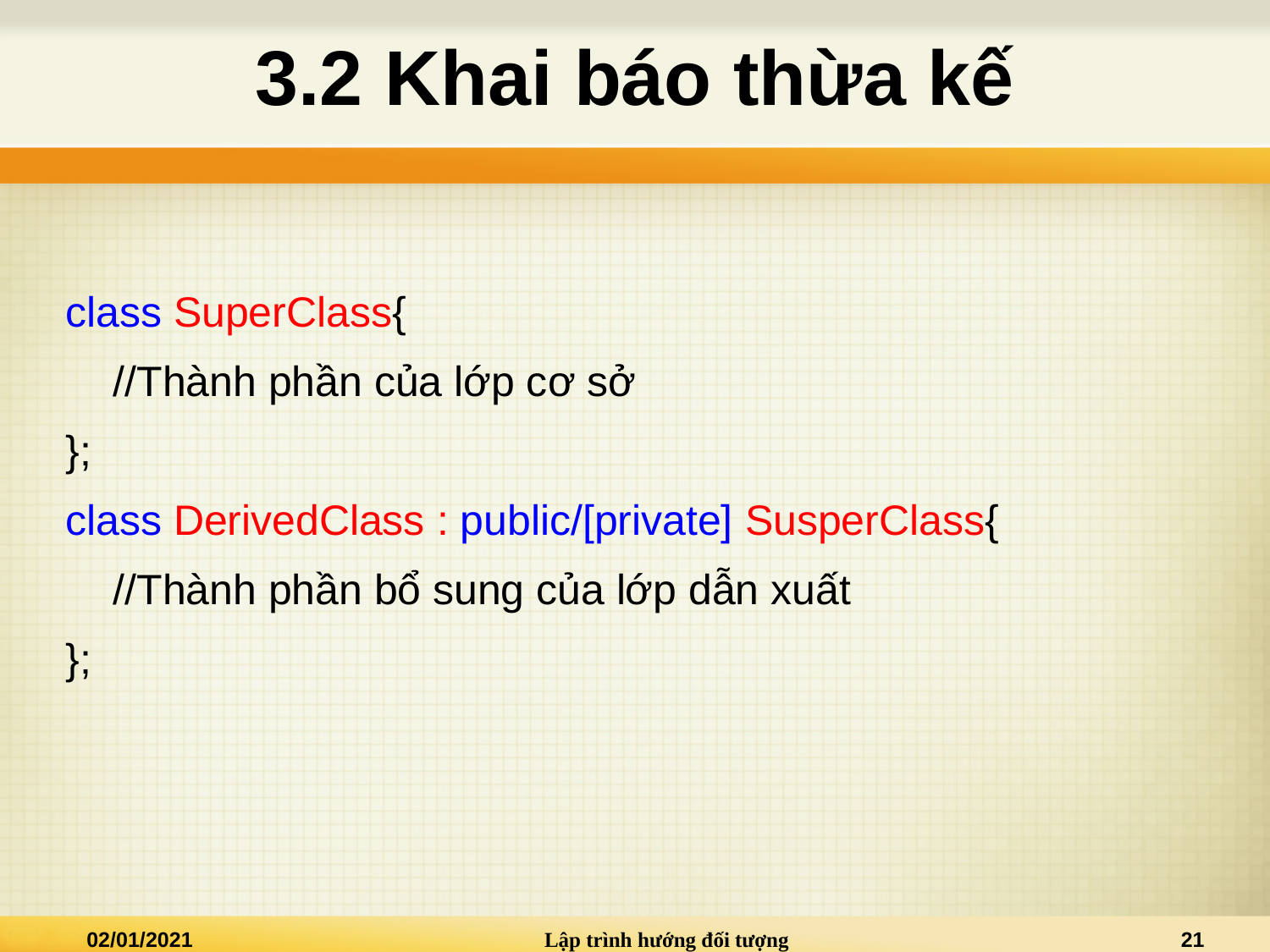

# 3.2 Khai báo thừa kế
class SuperClass{
	//Thành phần của lớp cơ sở
};
class DerivedClass : public/[private] SusperClass{
	//Thành phần bổ sung của lớp dẫn xuất
};
02/01/2021
Lập trình hướng đối tượng
21